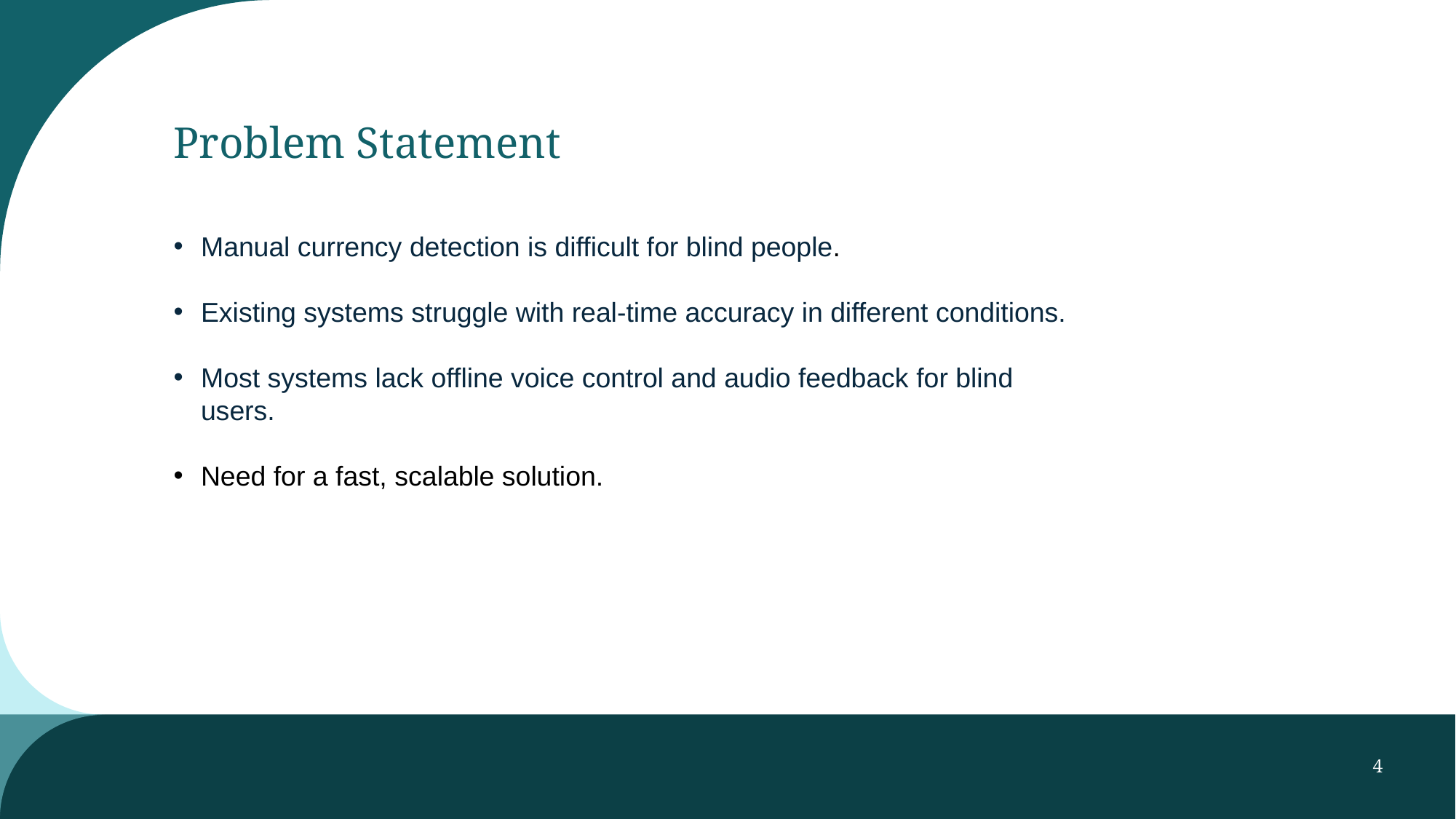

# Problem Statement

Manual currency detection is difficult for blind people.
Existing systems struggle with real-time accuracy in different conditions.

Most systems lack offline voice control and audio feedback for blind users.
Need for a fast, scalable solution.
4